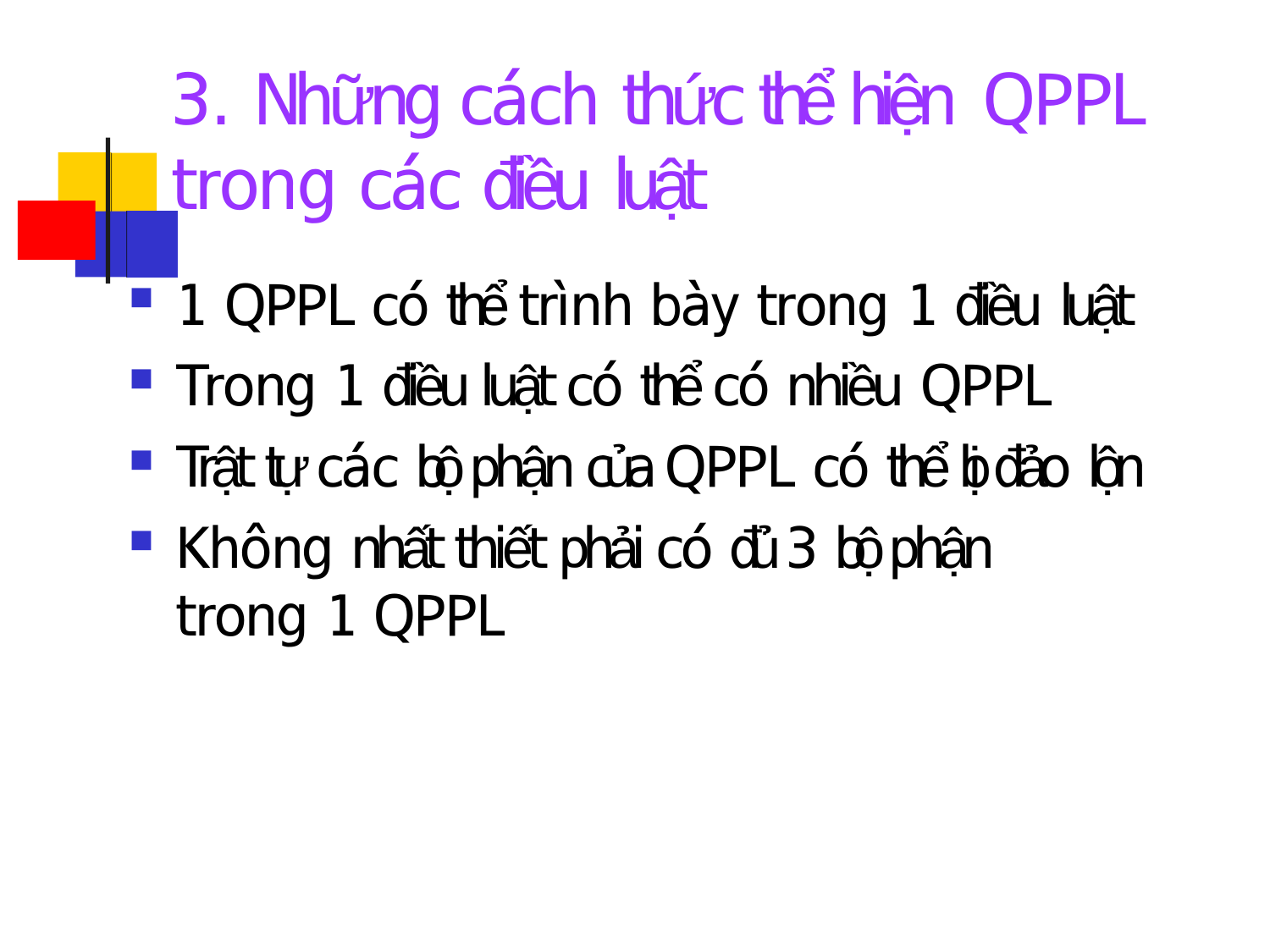

# 3. Những cách thức thể hiện  QPPL trong các điều luật
1 QPPL có thể trình bày trong 1 điều luật
Trong 1 điều luật có thể có nhiều QPPL
Trật tự các bộ phận của QPPL có thể bị  đảo lộn
Không nhất thiết phải có đủ 3 bộ phận  trong 1 QPPL